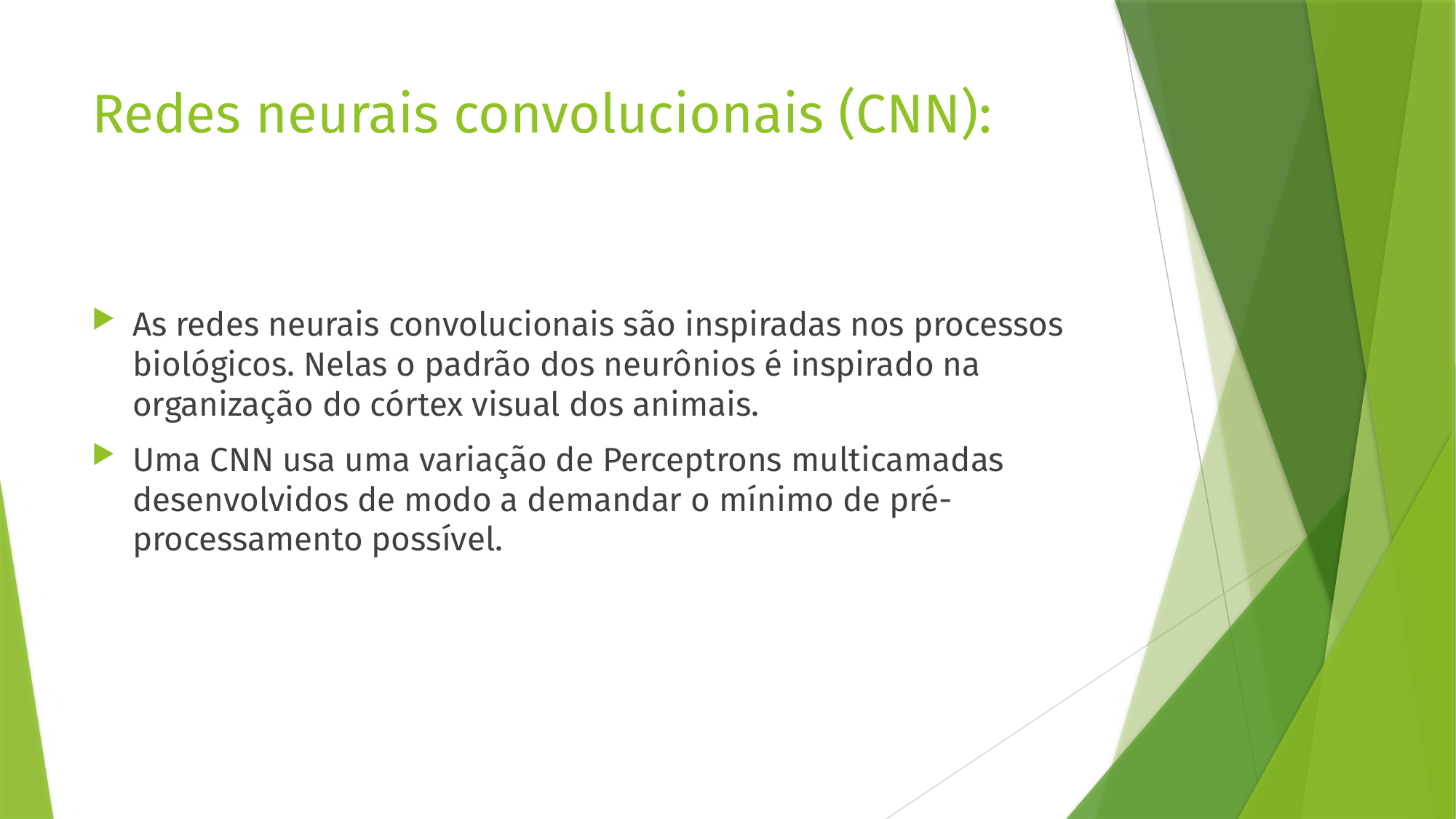

# Redes neurais convolucionais (CNN):

As redes neurais convolucionais são inspiradas nos processos biológicos. Nelas o padrão dos neurônios é inspirado na organização do córtex visual dos animais.
Uma CNN usa uma variação de Perceptrons multicamadas desenvolvidos de modo a demandar o mínimo de pré-processamento possível.